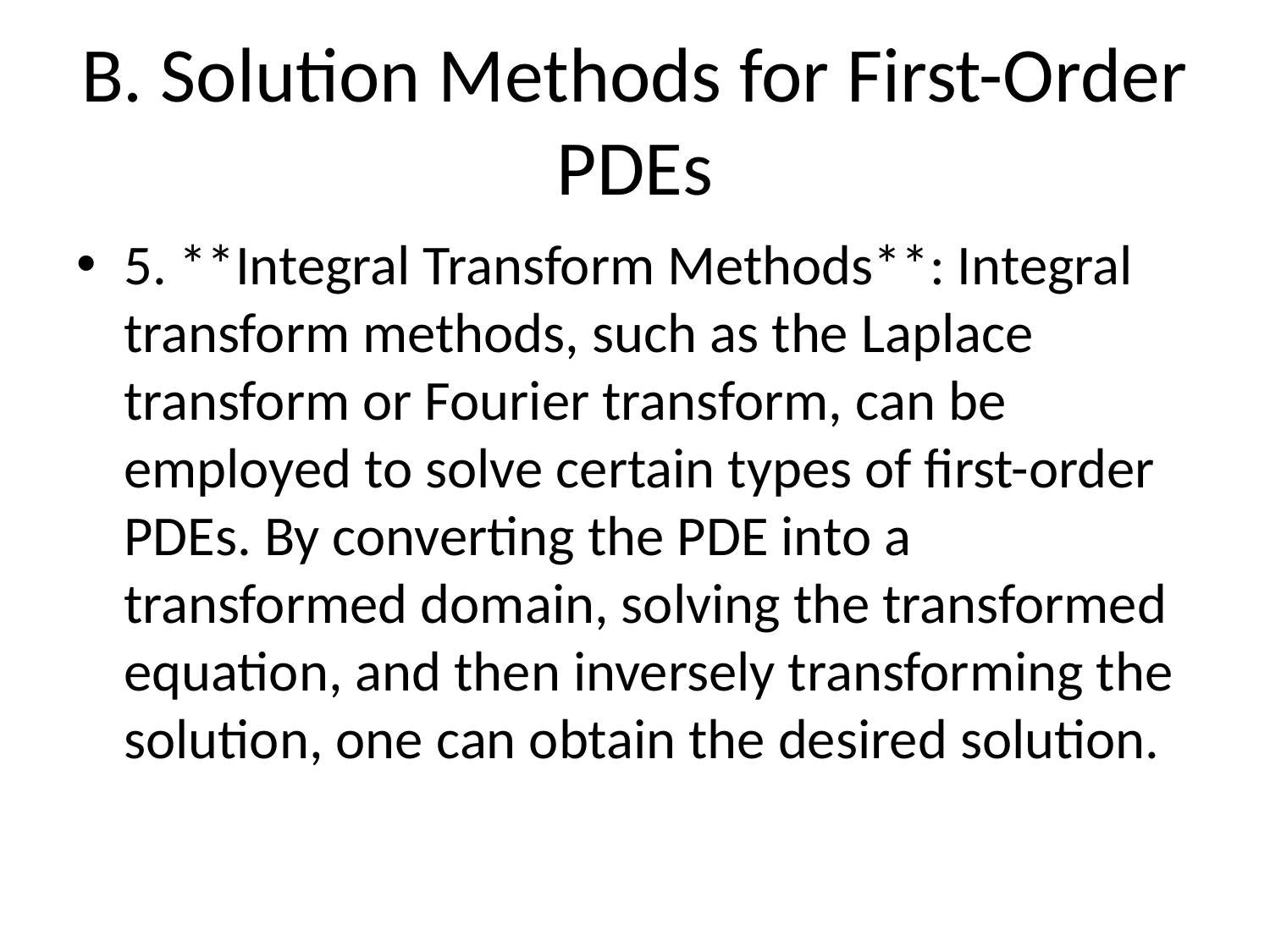

# B. Solution Methods for First-Order PDEs
5. **Integral Transform Methods**: Integral transform methods, such as the Laplace transform or Fourier transform, can be employed to solve certain types of first-order PDEs. By converting the PDE into a transformed domain, solving the transformed equation, and then inversely transforming the solution, one can obtain the desired solution.